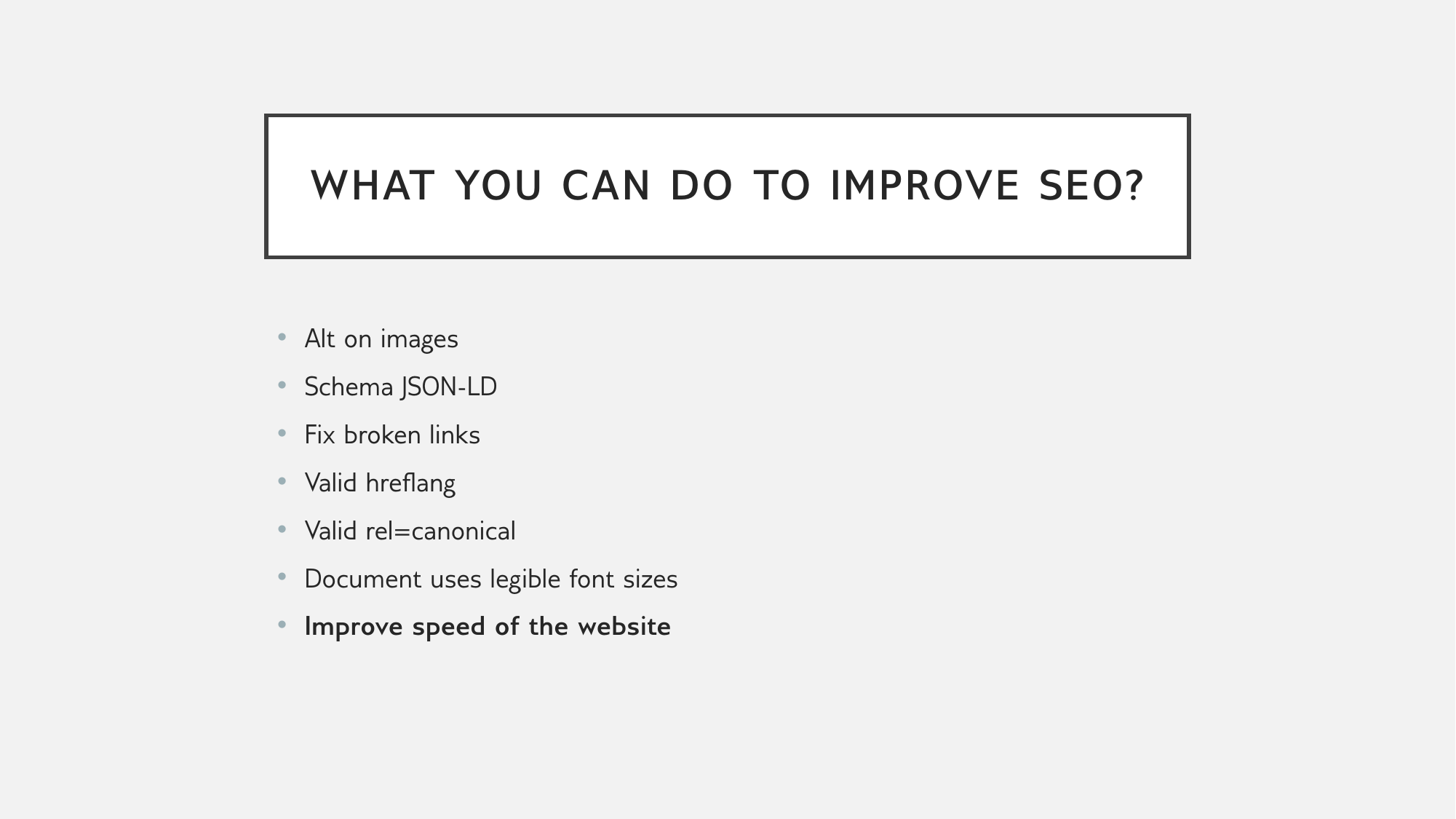

# WHAT YOU CAN DO TO IMPROVE SEO?
Alt on images
Schema JSON-LD
Fix broken links
Valid hreflang
Valid rel=canonical
Document uses legible font sizes
Improve speed of the website